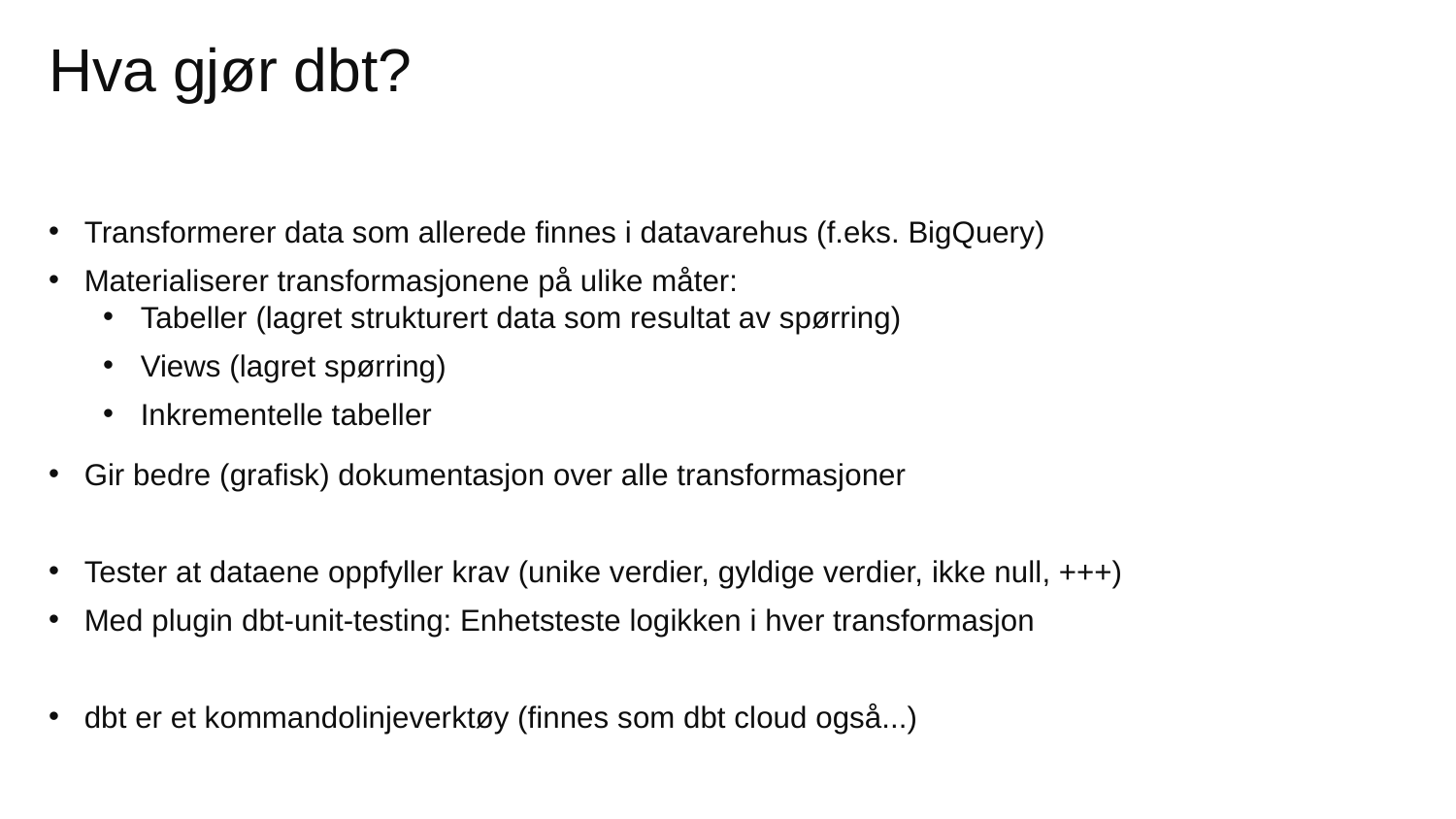

# Hva gjør dbt?

Transformerer data som allerede finnes i datavarehus (f.eks. BigQuery)
Materialiserer transformasjonene på ulike måter:
Tabeller (lagret strukturert data som resultat av spørring)
Views (lagret spørring)
Inkrementelle tabeller
Gir bedre (grafisk) dokumentasjon over alle transformasjoner

Tester at dataene oppfyller krav (unike verdier, gyldige verdier, ikke null, +++)
Med plugin dbt-unit-testing: Enhetsteste logikken i hver transformasjon

dbt er et kommandolinjeverktøy (finnes som dbt cloud også...)